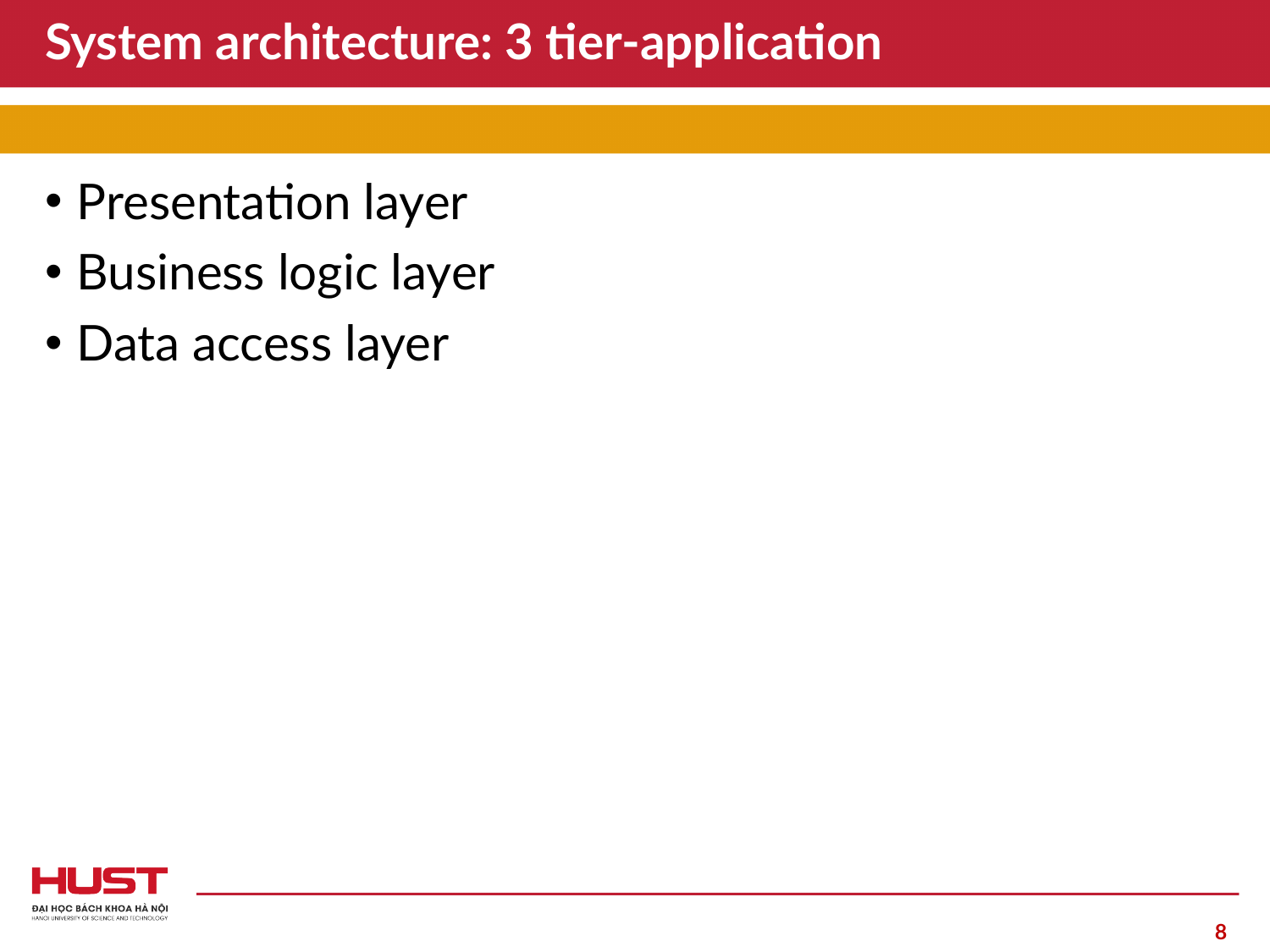

# System architecture: 3 tier-application
Presentation layer
Business logic layer
Data access layer
8